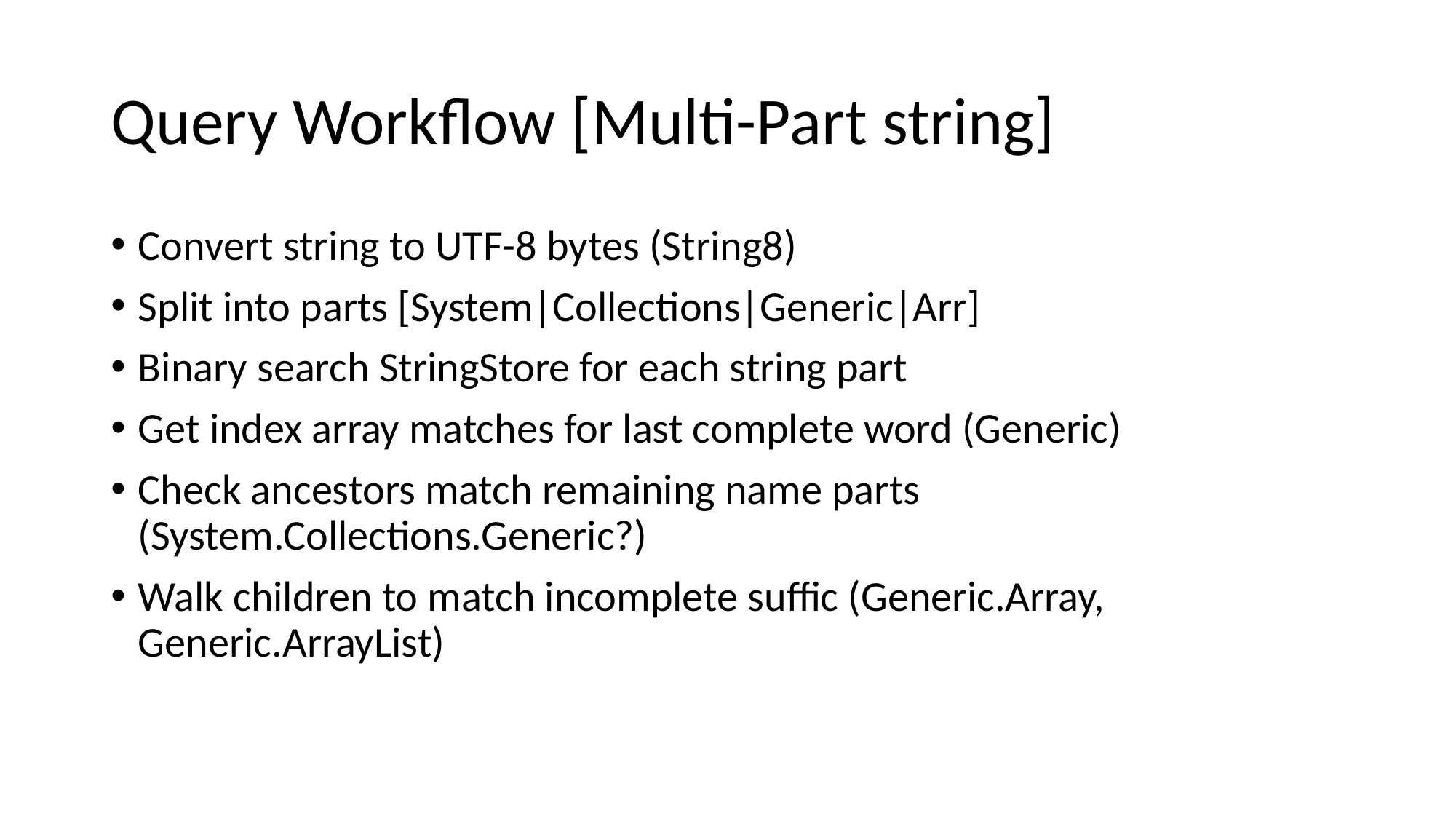

# Query Workflow [Multi-Part string]
Convert string to UTF-8 bytes (String8)
Split into parts [System|Collections|Generic|Arr]
Binary search StringStore for each string part
Get index array matches for last complete word (Generic)
Check ancestors match remaining name parts (System.Collections.Generic?)
Walk children to match incomplete suffic (Generic.Array, Generic.ArrayList)